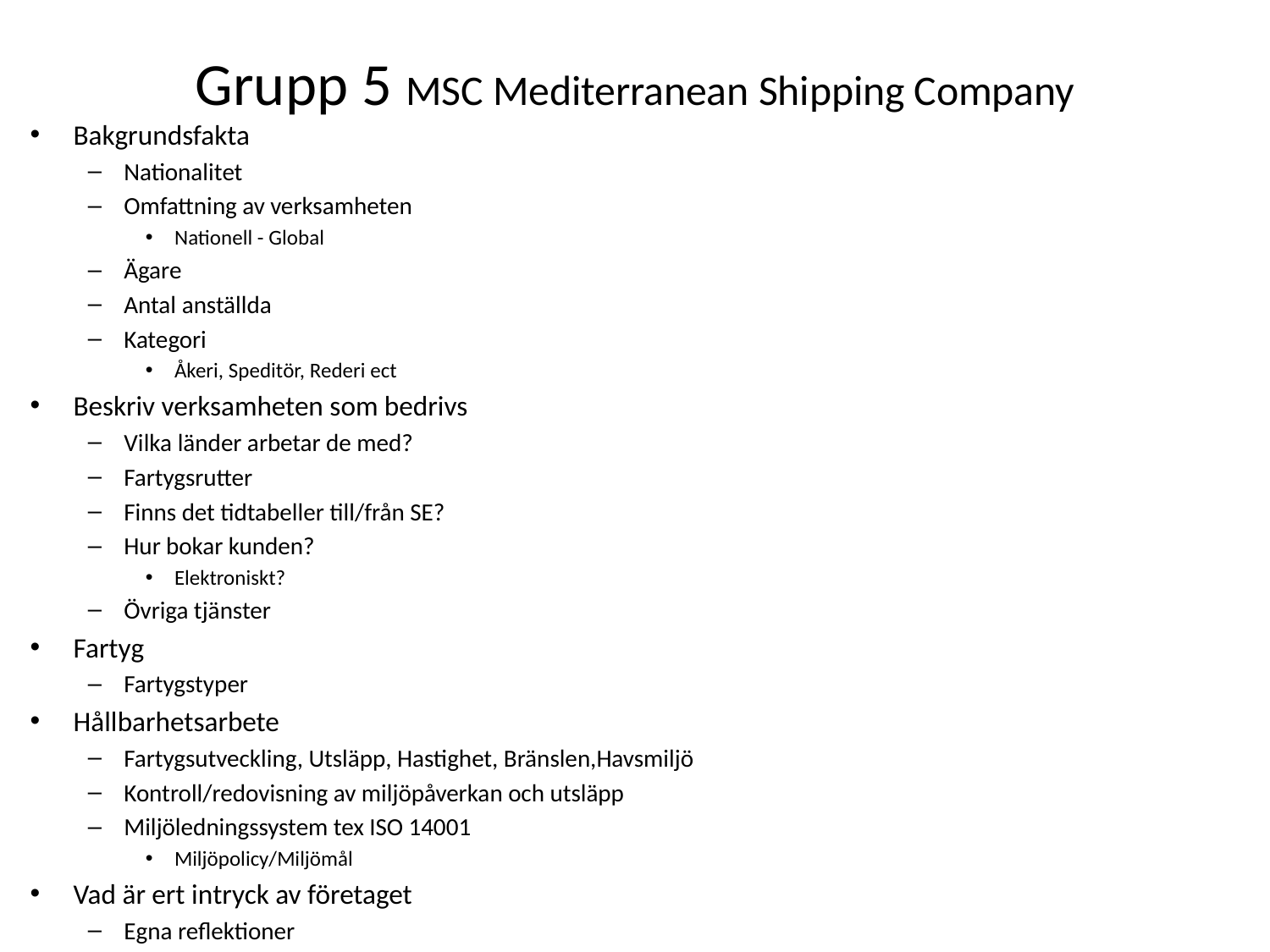

# Grupp 5 MSC Mediterranean Shipping Company
Bakgrundsfakta
Nationalitet
Omfattning av verksamheten
Nationell - Global
Ägare
Antal anställda
Kategori
Åkeri, Speditör, Rederi ect
Beskriv verksamheten som bedrivs
Vilka länder arbetar de med?
Fartygsrutter
Finns det tidtabeller till/från SE?
Hur bokar kunden?
Elektroniskt?
Övriga tjänster
Fartyg
Fartygstyper
Hållbarhetsarbete
Fartygsutveckling, Utsläpp, Hastighet, Bränslen,Havsmiljö
Kontroll/redovisning av miljöpåverkan och utsläpp
Miljöledningssystem tex ISO 14001
Miljöpolicy/Miljömål
Vad är ert intryck av företaget
Egna reflektioner